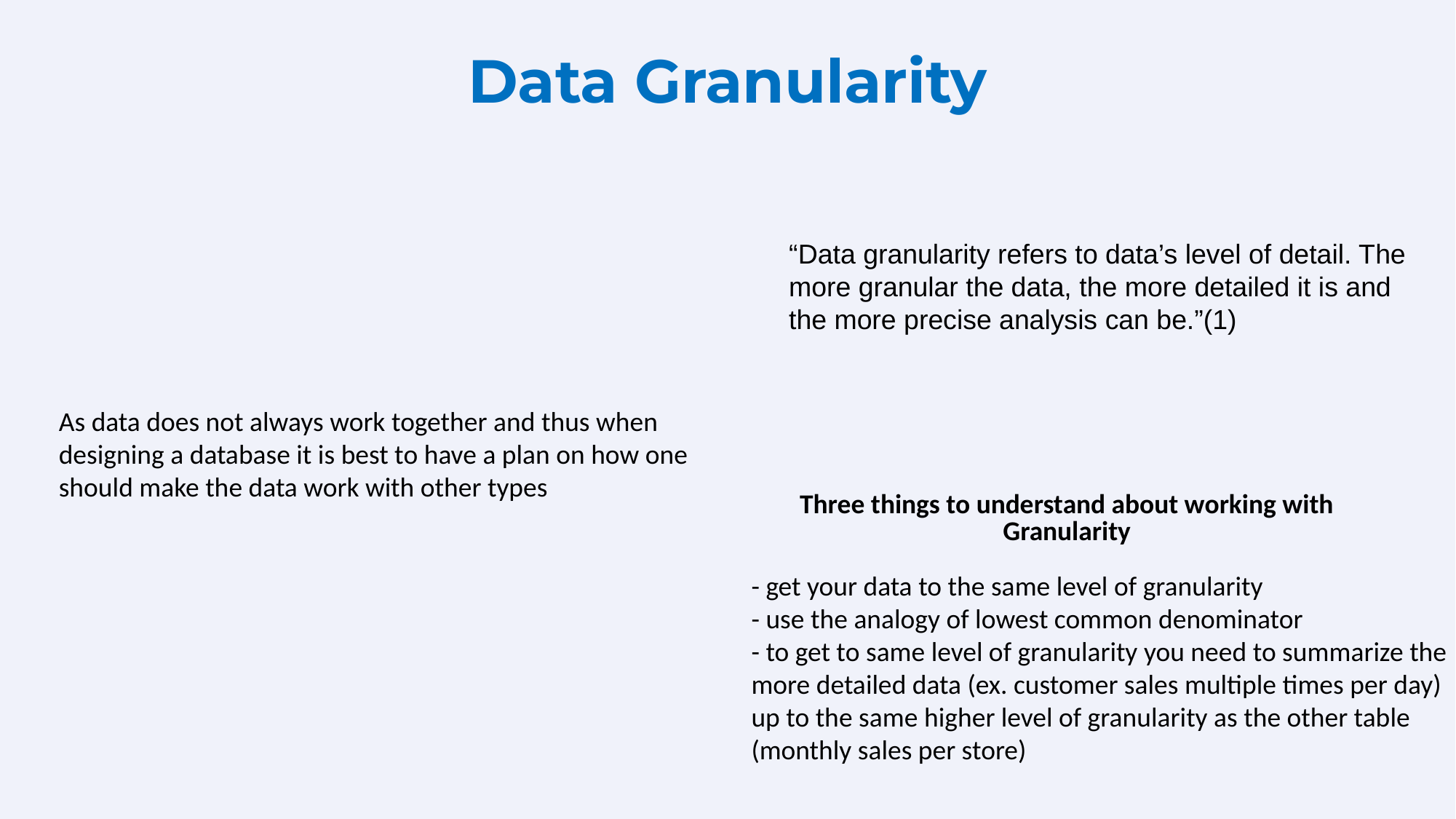

Data Granularity
“Data granularity refers to data’s level of detail. The more granular the data, the more detailed it is and the more precise analysis can be.”(1)
As data does not always work together and thus when designing a database it is best to have a plan on how one should make the data work with other types
| Three things to understand about working with Granularity |
| --- |
- get your data to the same level of granularity
- use the analogy of lowest common denominator
- to get to same level of granularity you need to summarize the more detailed data (ex. customer sales multiple times per day) up to the same higher level of granularity as the other table (monthly sales per store)